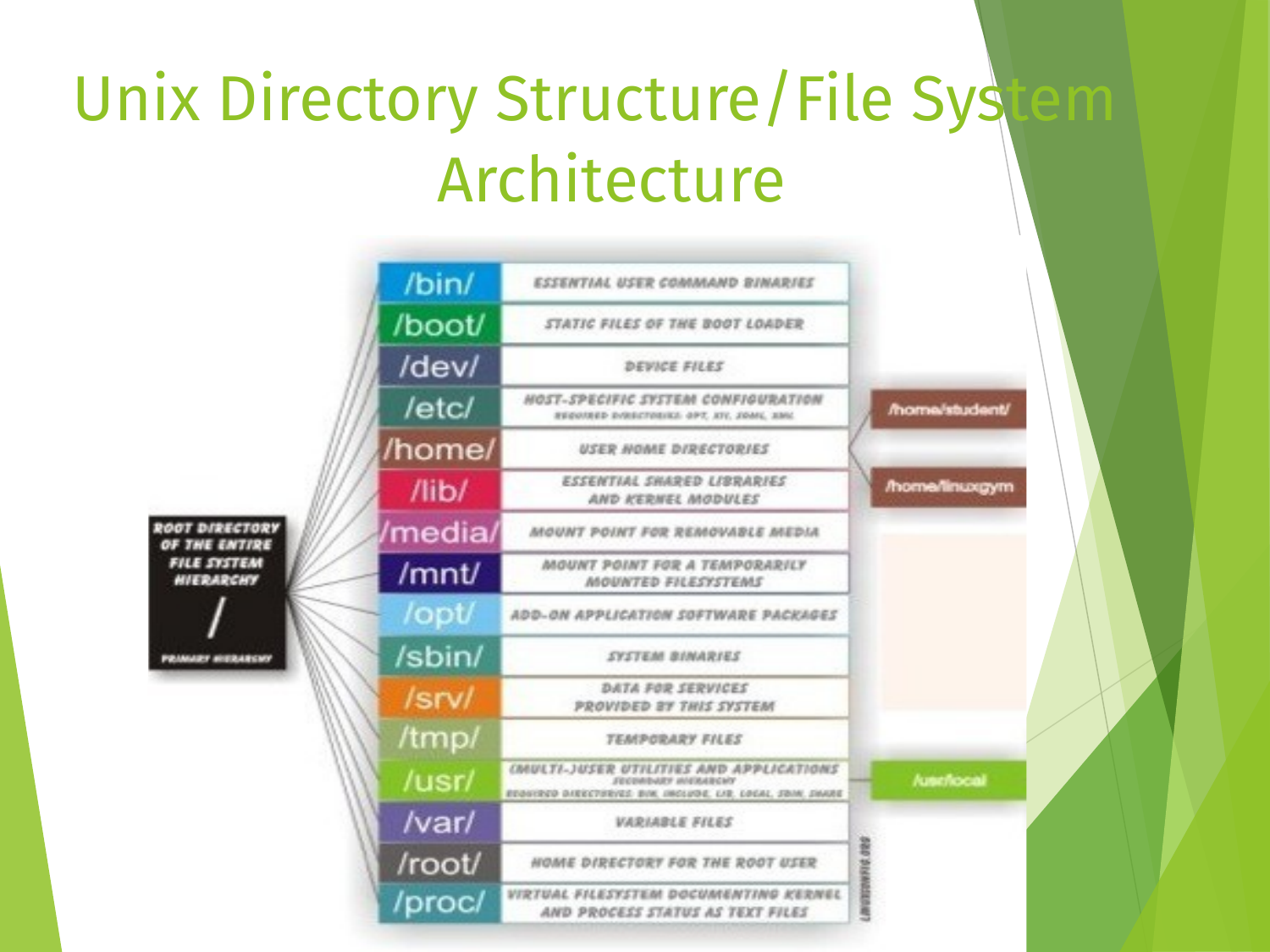

# Unix Directory Structure/File System  Architecture

11-4